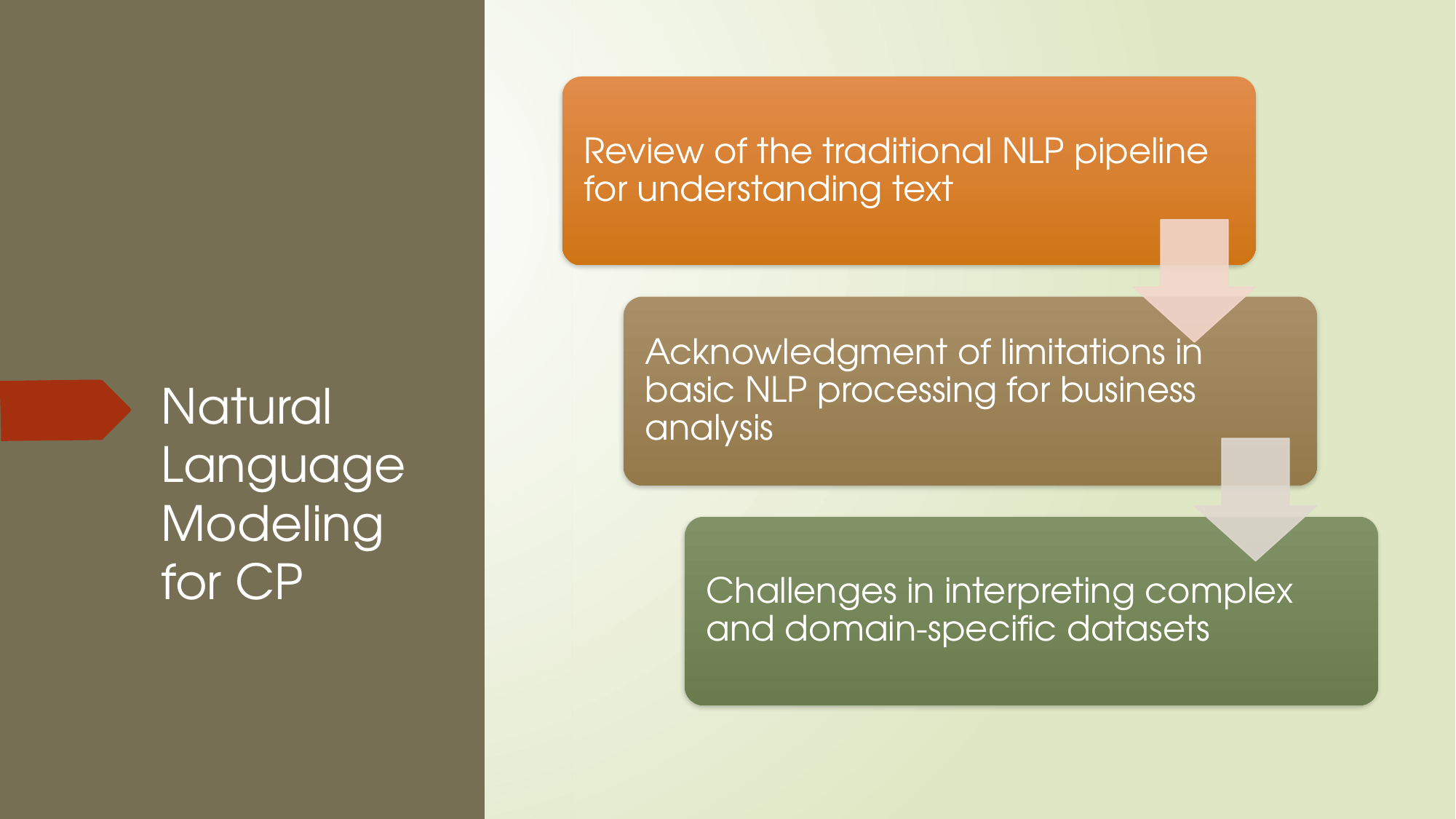

Review of the traditional NLP pipeline for understanding text
Acknowledgment of limitations in basic NLP processing for business analysis
Challenges in interpreting complex and domain-specific datasets

# Natural Language Modeling for CP